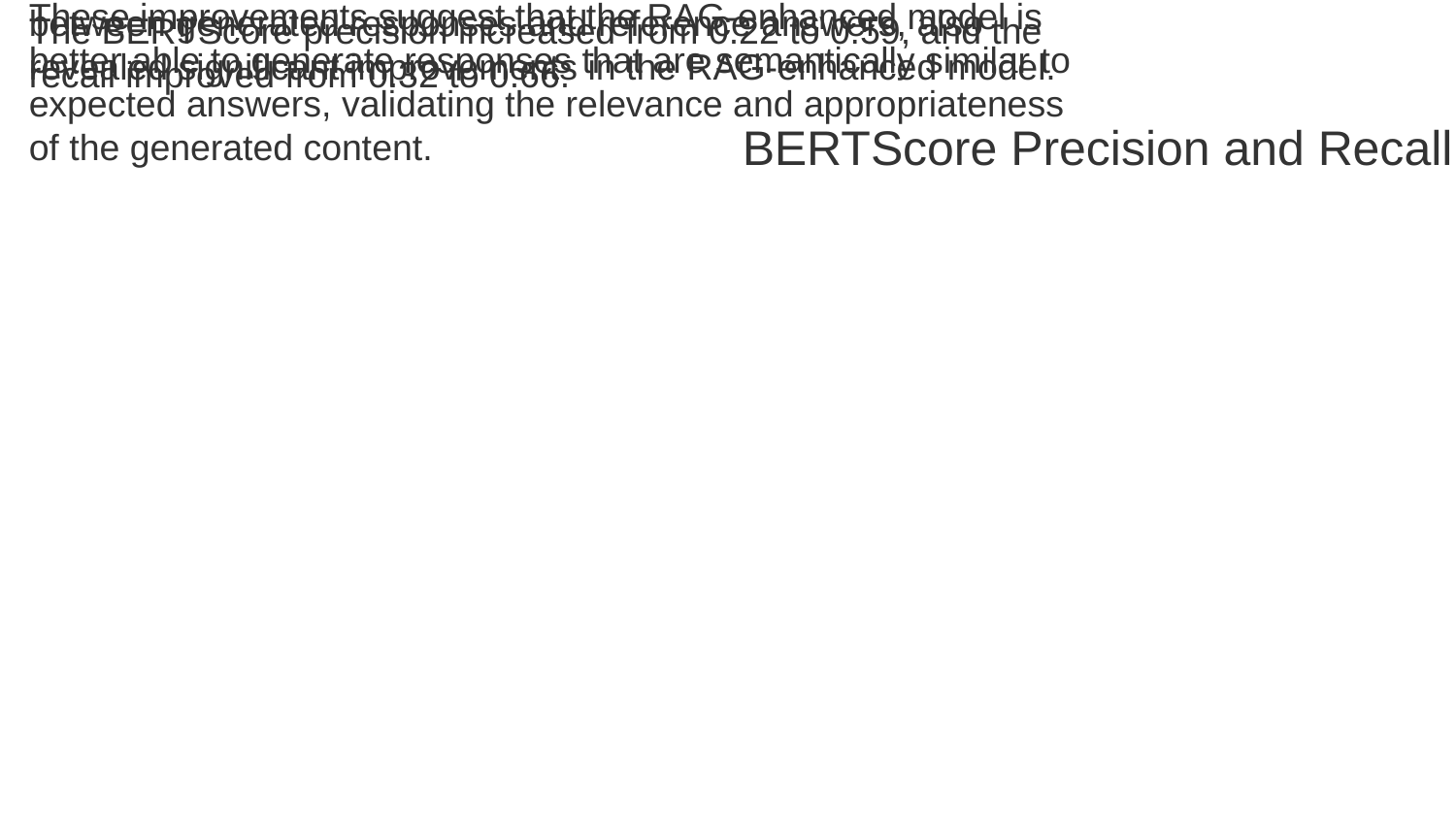

BERTScore, a metric that measures the semantic similarity between generated responses and reference answers, also revealed significant improvements in the RAG-enhanced model.
The BERTScore precision increased from 0.22 to 0.59, and the recall improved from 0.32 to 0.66.
These improvements suggest that the RAG-enhanced model is better able to generate responses that are semantically similar to expected answers, validating the relevance and appropriateness of the generated content.
BERTScore Precision and Recall